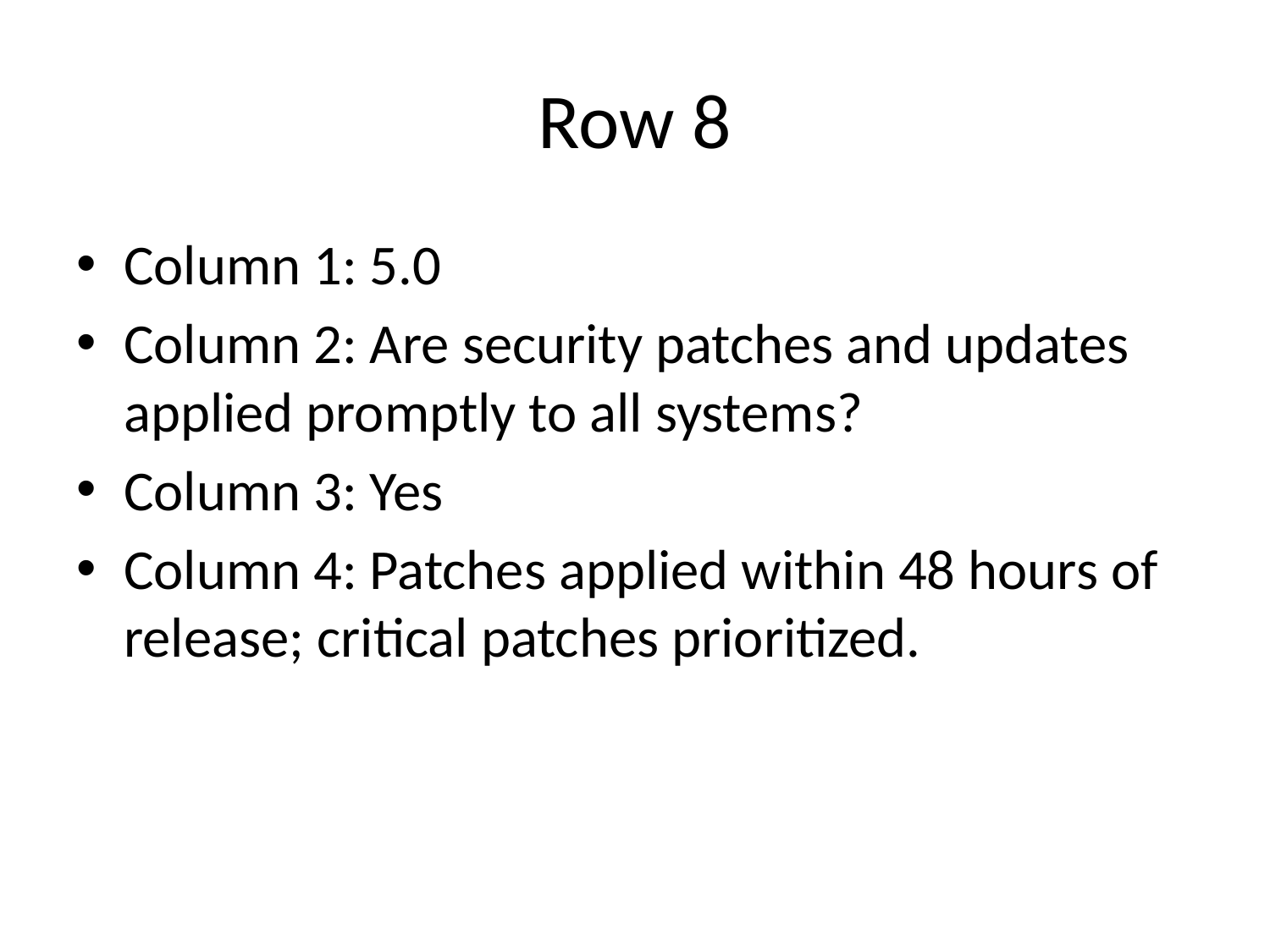

# Row 8
Column 1: 5.0
Column 2: Are security patches and updates applied promptly to all systems?
Column 3: Yes
Column 4: Patches applied within 48 hours of release; critical patches prioritized.